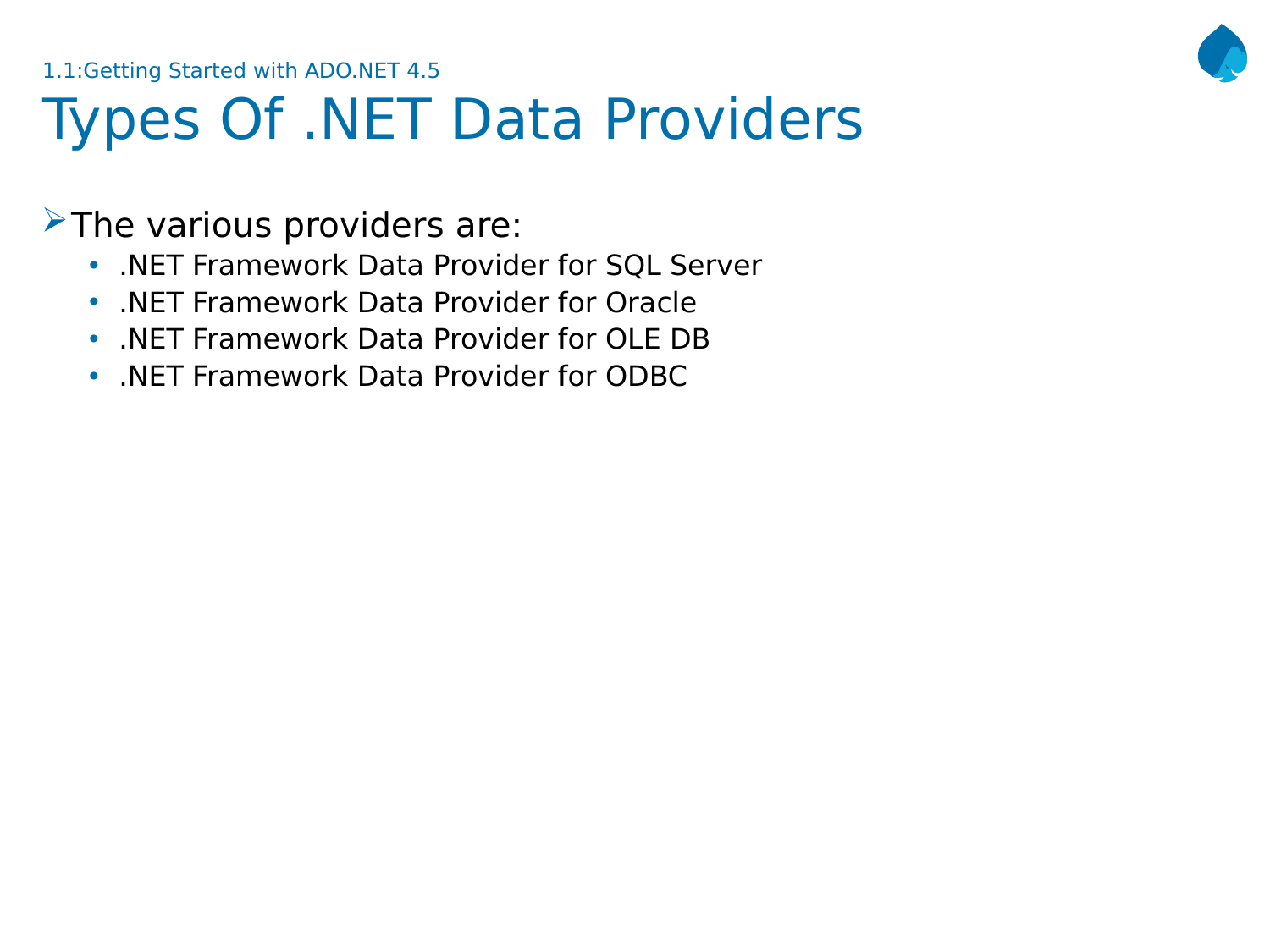

# 1.1:Getting Started with ADO.NET 4.5 Types Of .NET Data Providers
The various providers are:
.NET Framework Data Provider for SQL Server
.NET Framework Data Provider for Oracle
.NET Framework Data Provider for OLE DB
.NET Framework Data Provider for ODBC